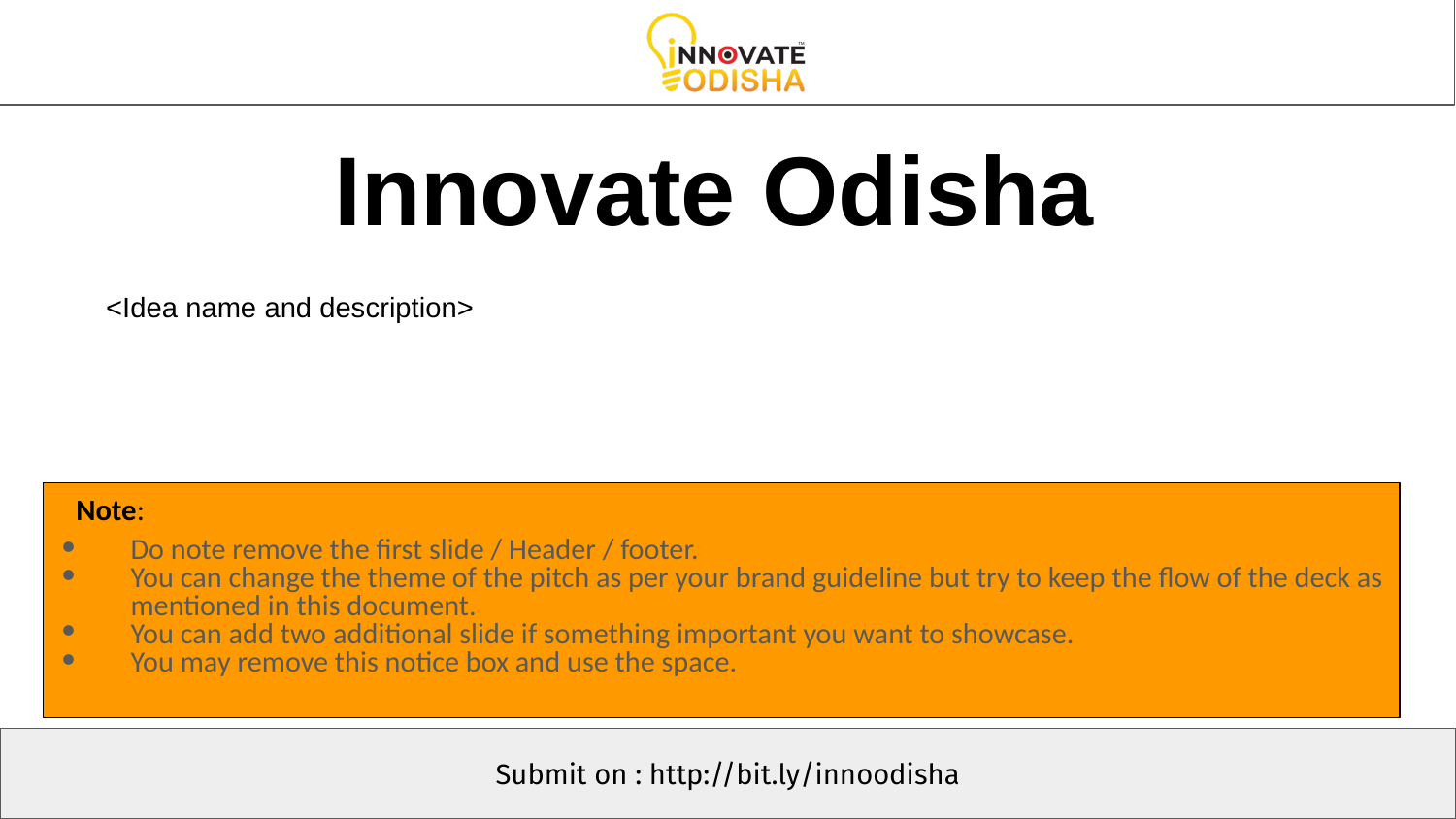

# Innovate Odisha
<Idea name and description>
Note:

Do note remove the first slide / Header / footer.
You can change the theme of the pitch as per your brand guideline but try to keep the flow of the deck as mentioned in this document.
You can add two additional slide if something important you want to showcase.
You may remove this notice box and use the space.